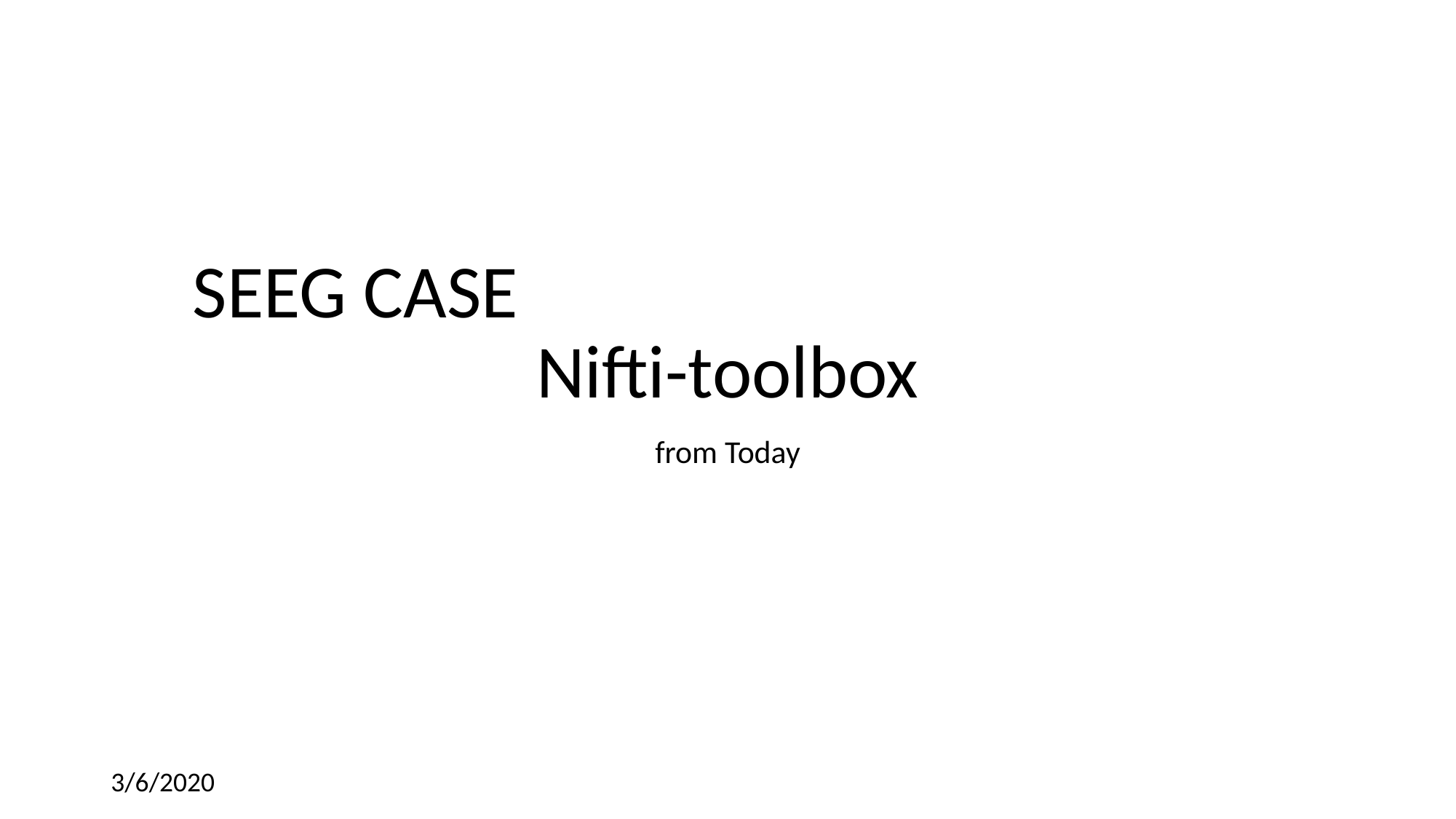

# SEEG CASE
Nifti-toolbox
from Today
3/6/2020